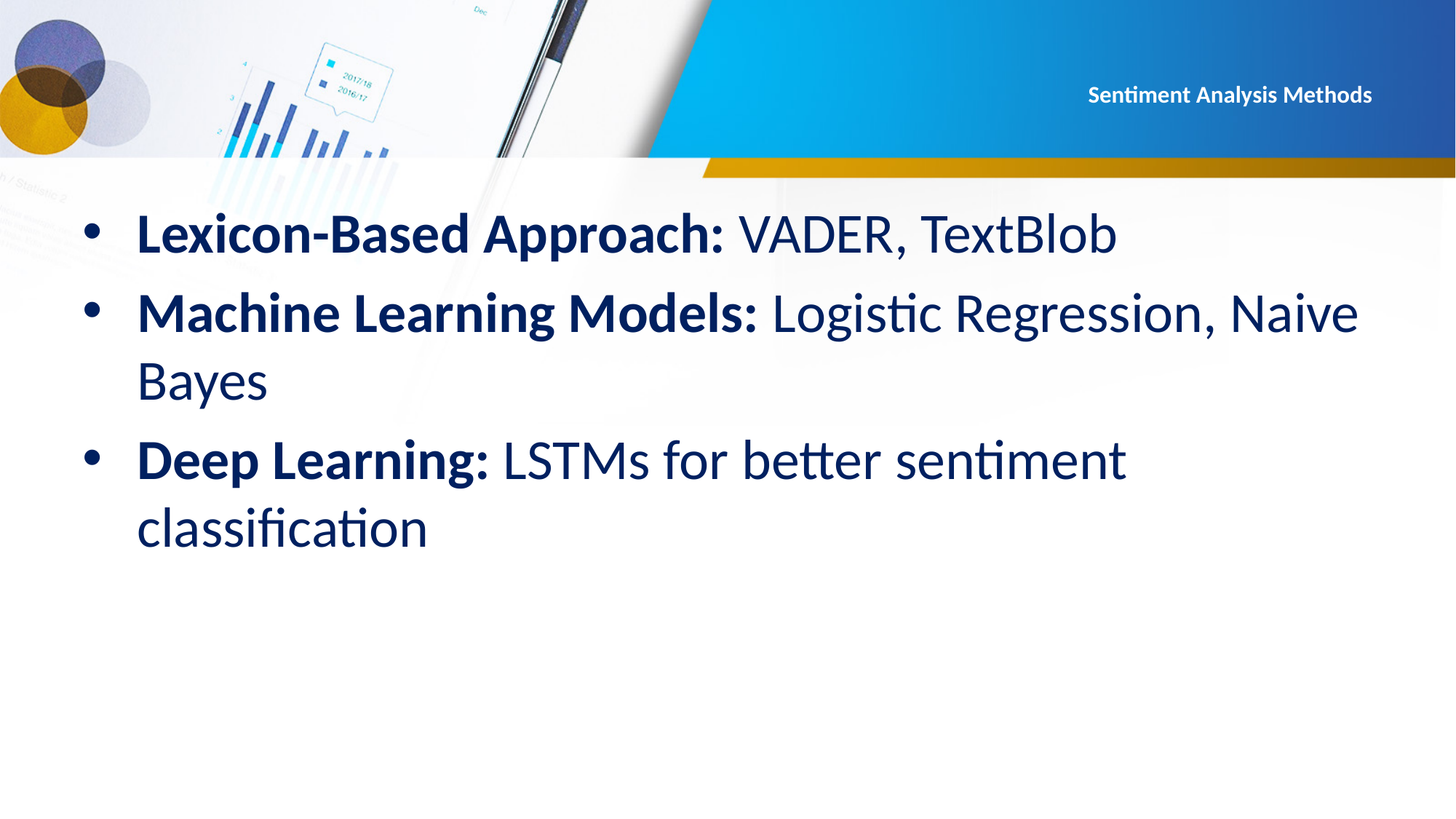

# Sentiment Analysis Methods
Lexicon-Based Approach: VADER, TextBlob
Machine Learning Models: Logistic Regression, Naive Bayes
Deep Learning: LSTMs for better sentiment classification